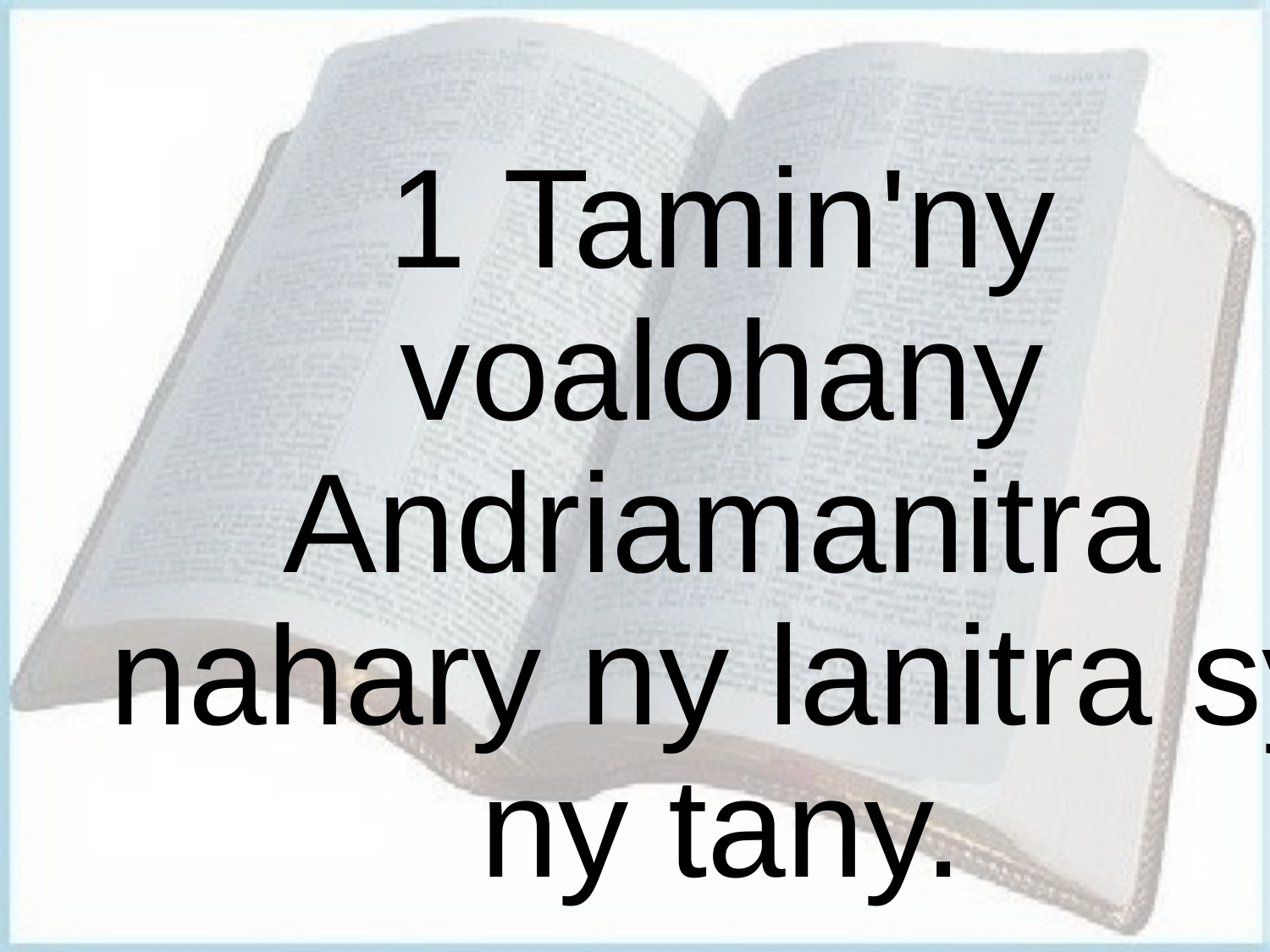

# 1 Tamin'ny voalohany Andriamanitra nahary ny lanitra sy ny tany.